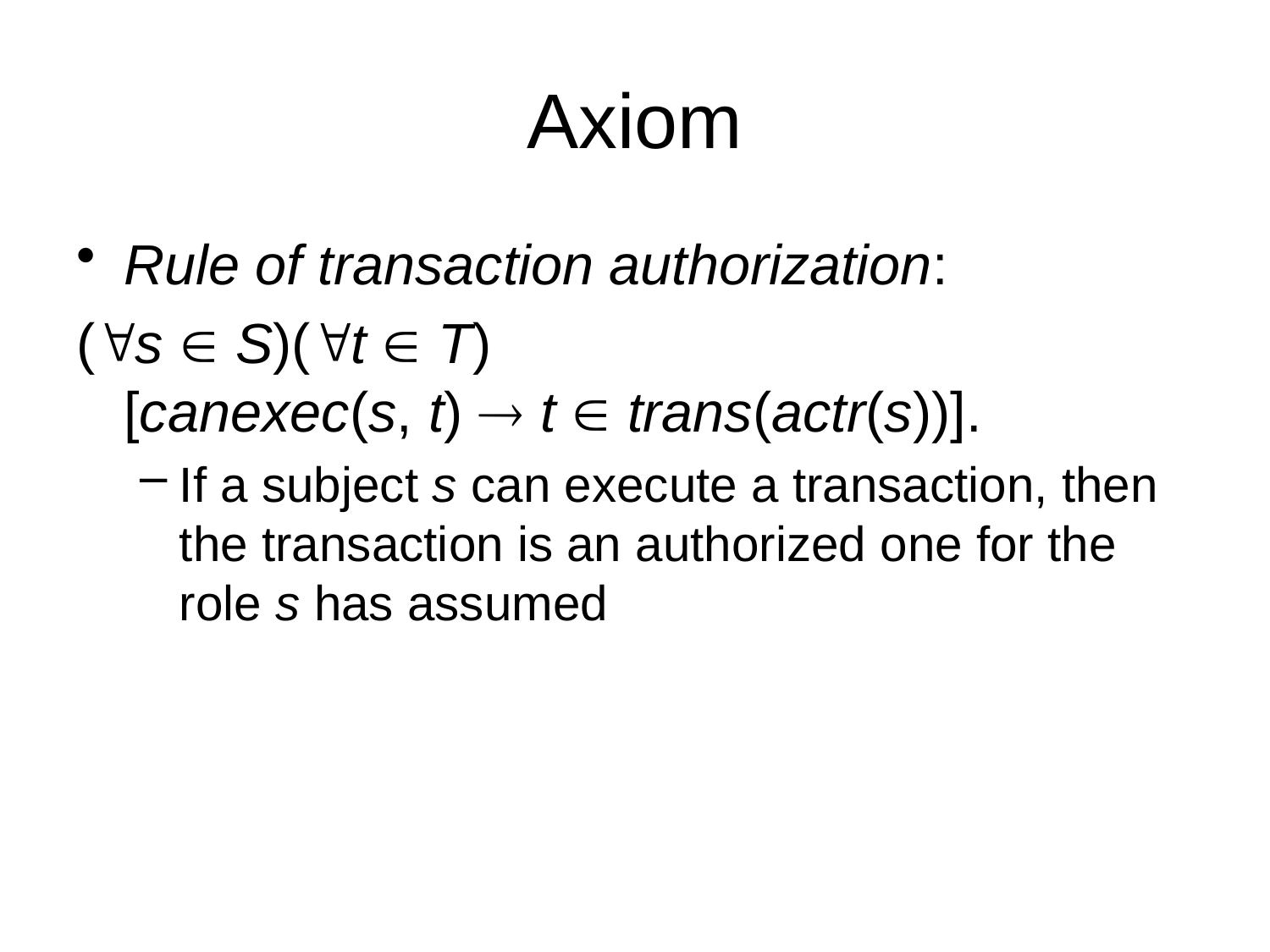

# Axiom
Rule of transaction authorization:
(∀s ∈ S)(∀t ∈ T)						[canexec(s, t) → t ∈ trans(actr(s))].
If a subject s can execute a transaction, then the transaction is an authorized one for the role s has assumed